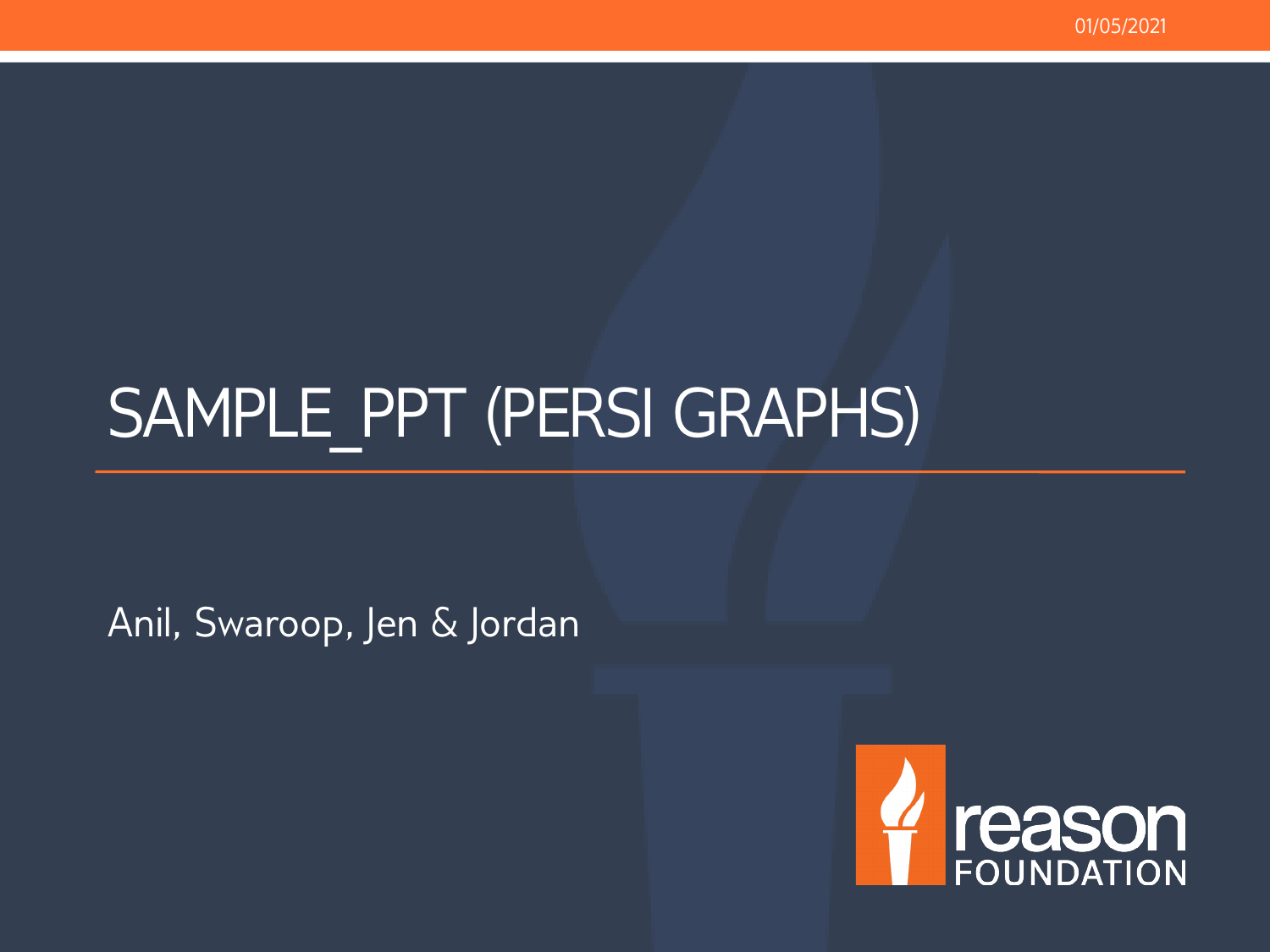

01/05/2021
# Sample_PPT (PERSI graphs)
Anil, Swaroop, Jen & Jordan